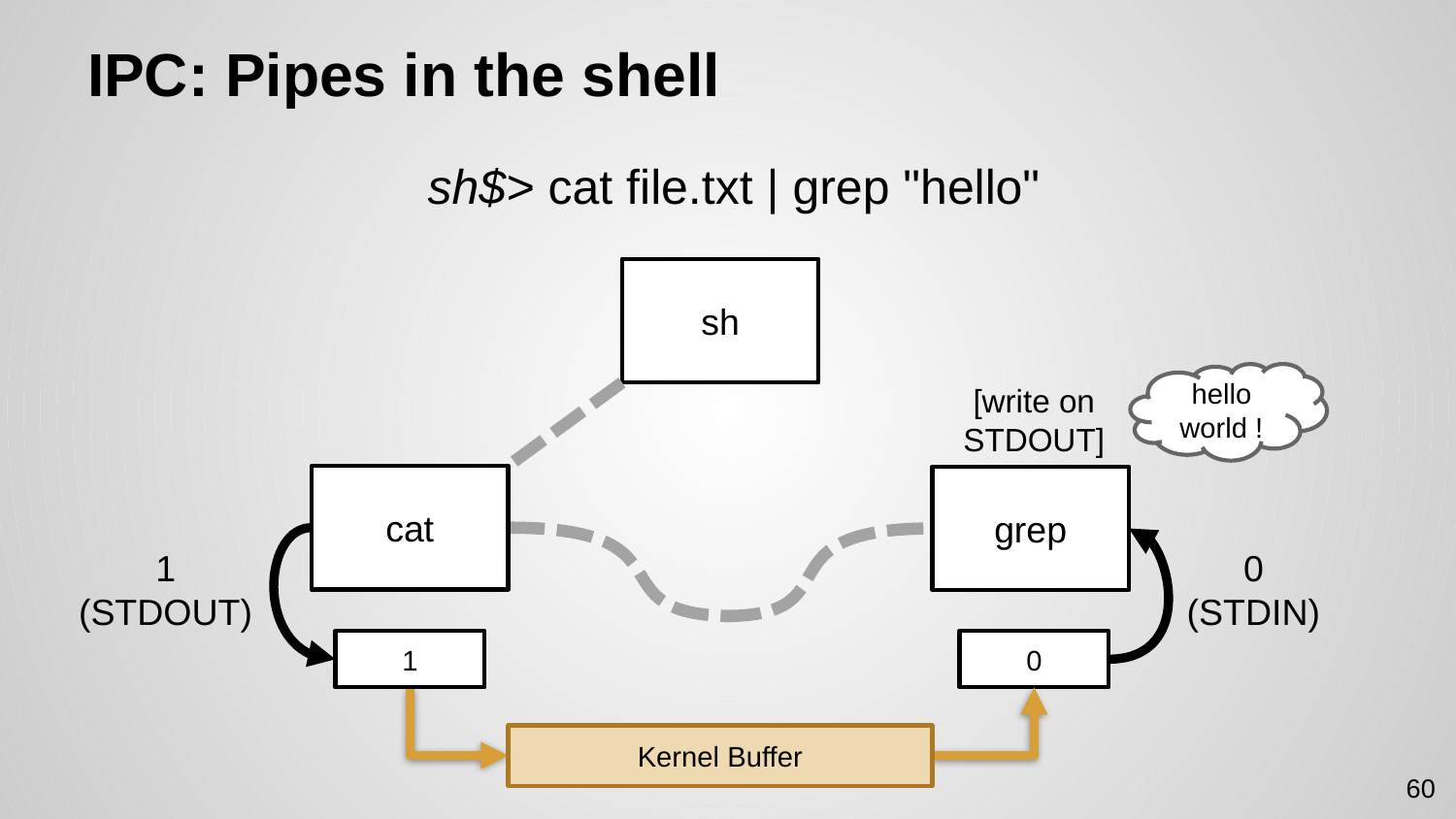

# IPC: Pipes in the shell
sh$> cat file.txt | grep "hello"
sh
hello world !
[write on STDOUT]
cat
grep
0
(STDIN)
1
(STDOUT)
0
1
Kernel Buffer
60